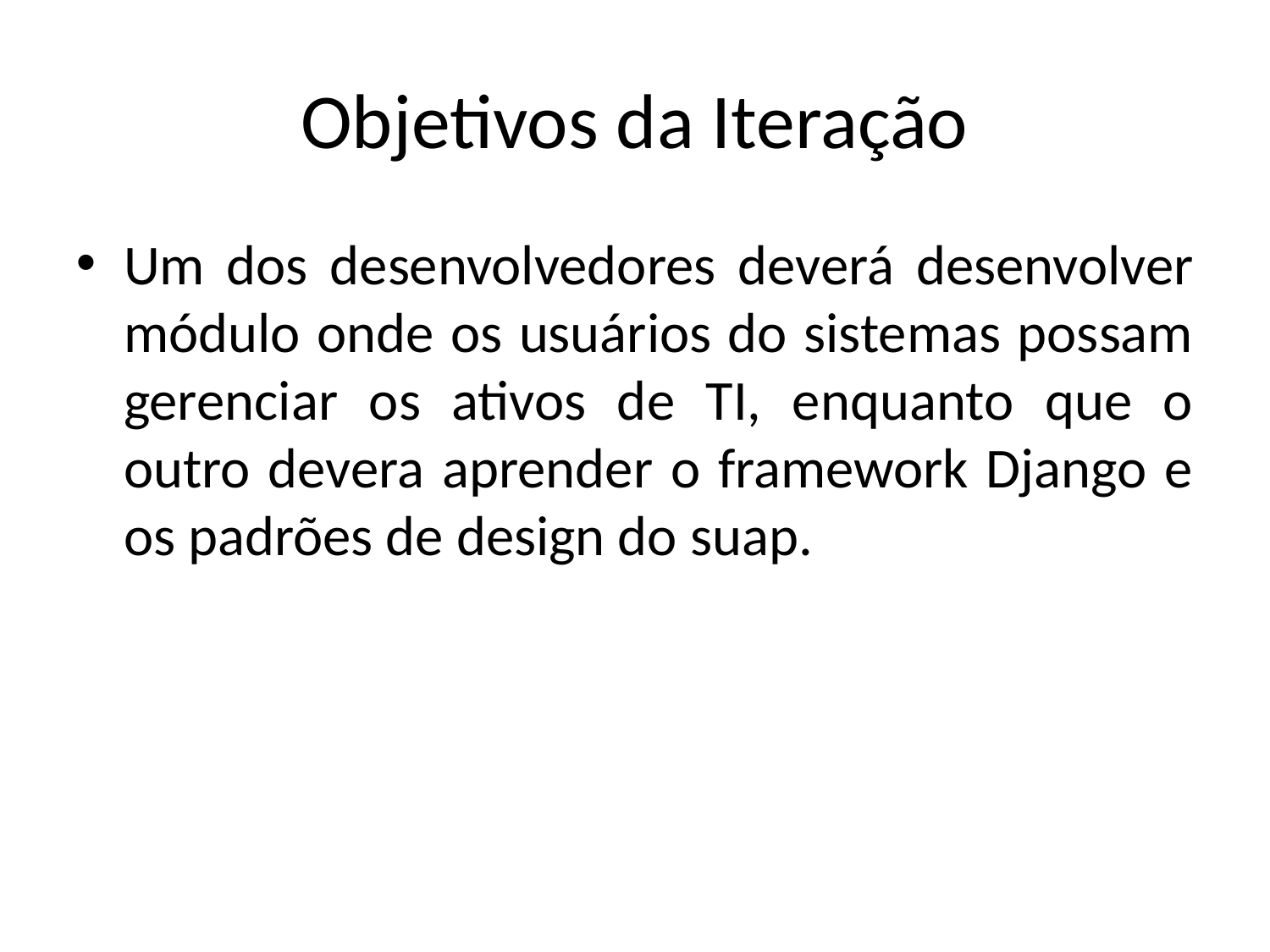

Objetivos da Iteração
Um dos desenvolvedores deverá desenvolver módulo onde os usuários do sistemas possam gerenciar os ativos de TI, enquanto que o outro devera aprender o framework Django e os padrões de design do suap.